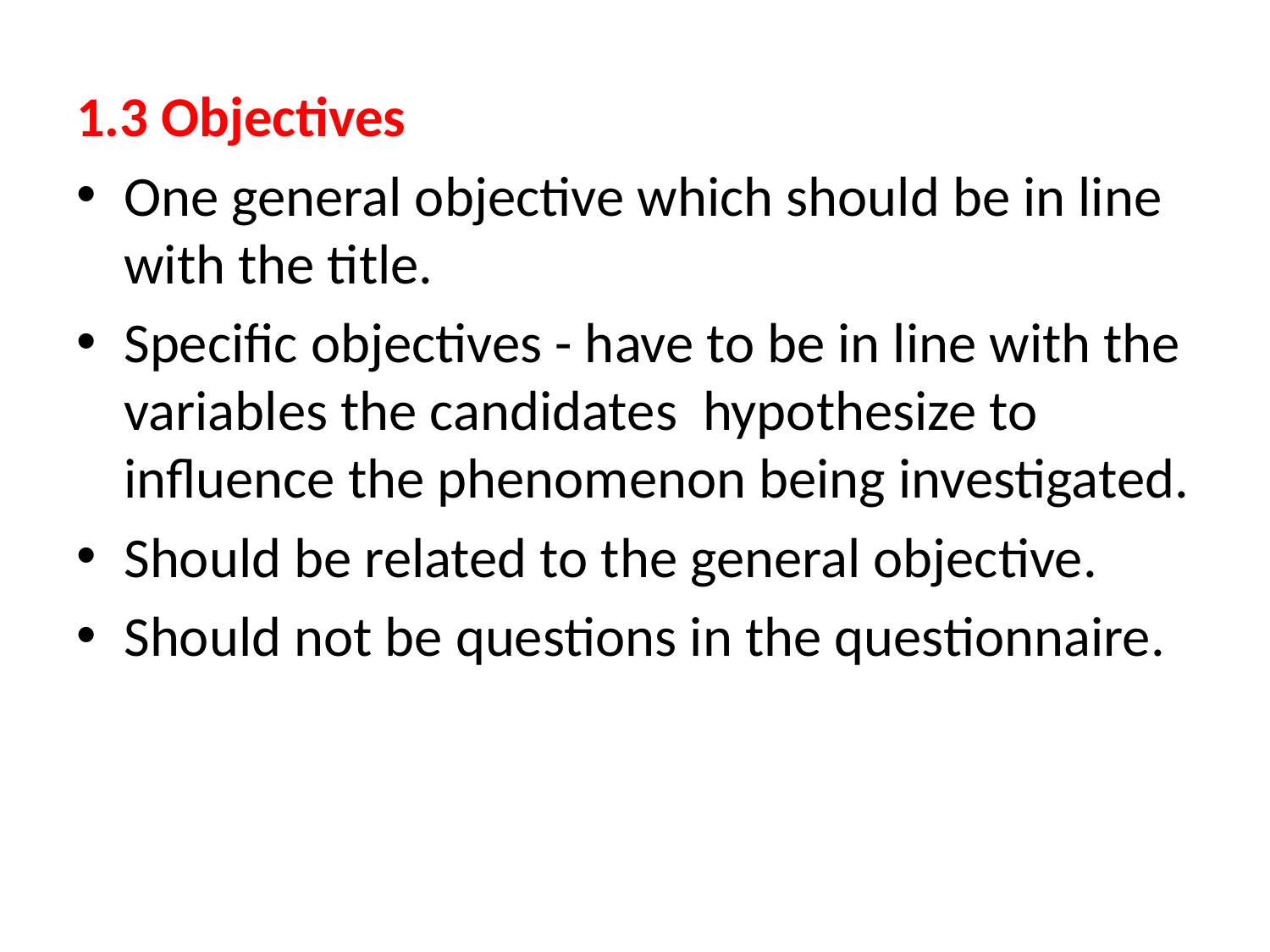

1.3 Objectives
One general objective which should be in line with the title.
Specific objectives - have to be in line with the variables the candidates  hypothesize to influence the phenomenon being investigated.
Should be related to the general objective.
Should not be questions in the questionnaire.